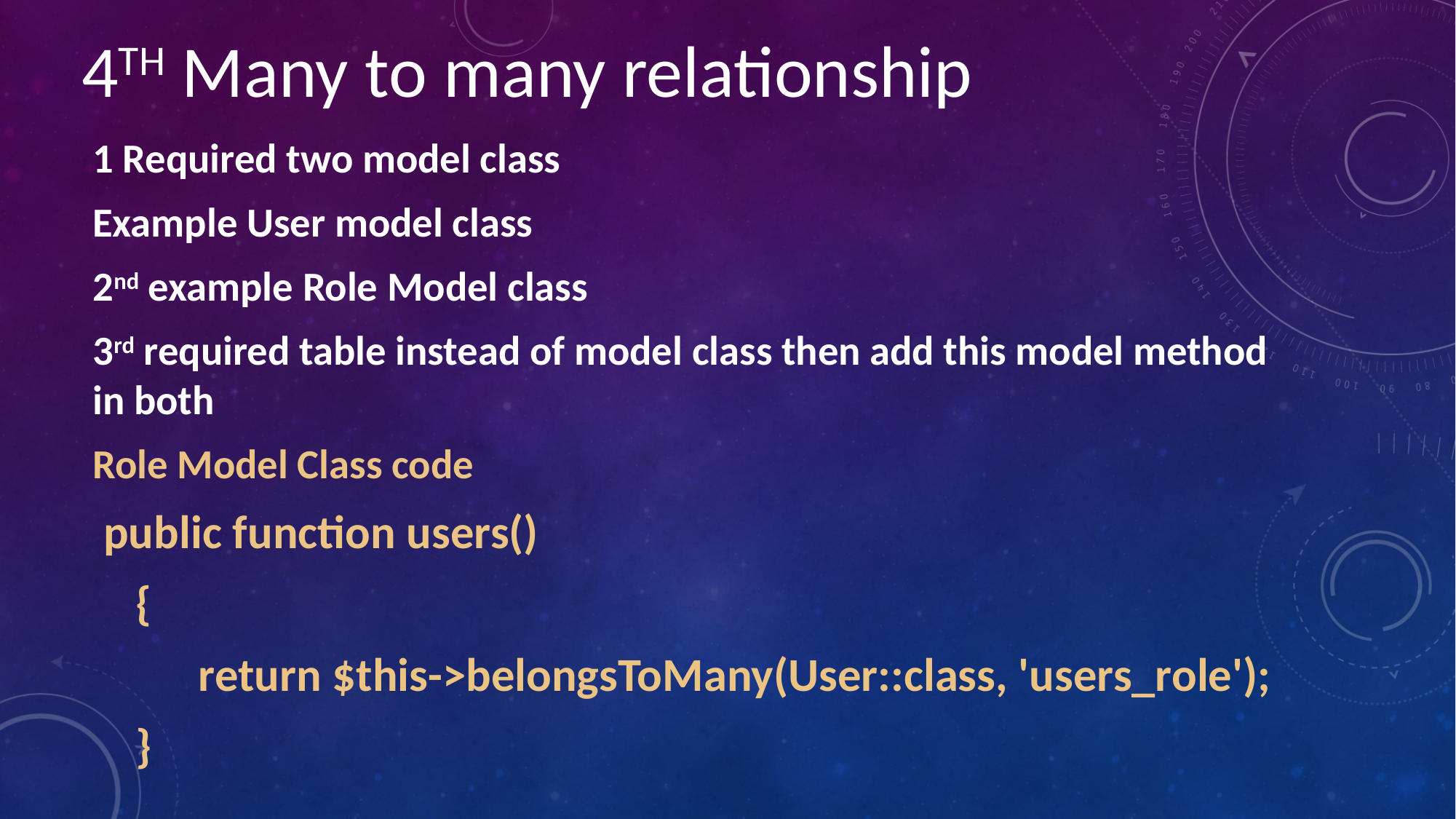

# 4th Many to many relationship
1 Required two model class
Example User model class
2nd example Role Model class
3rd required table instead of model class then add this model method  in both
Role Model Class code
 public function users()
    {
    	return $this->belongsToMany(User::class, 'users_role');
    }